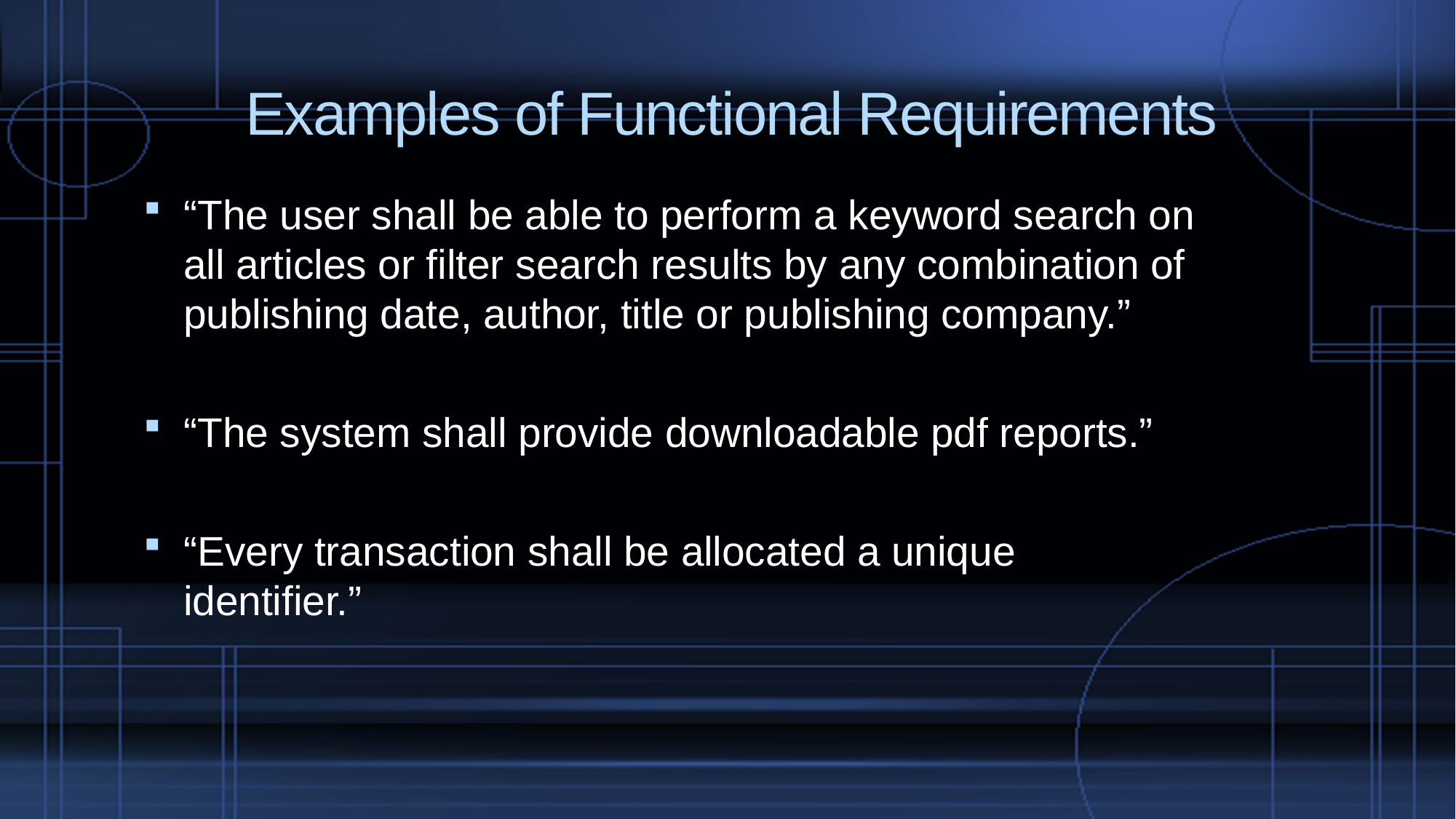

# Examples of Functional Requirements
“The user shall be able to perform a keyword search on all articles or filter search results by any combination of publishing date, author, title or publishing company.”

“The system shall provide downloadable pdf reports.”

“Every transaction shall be allocated a unique identifier.”